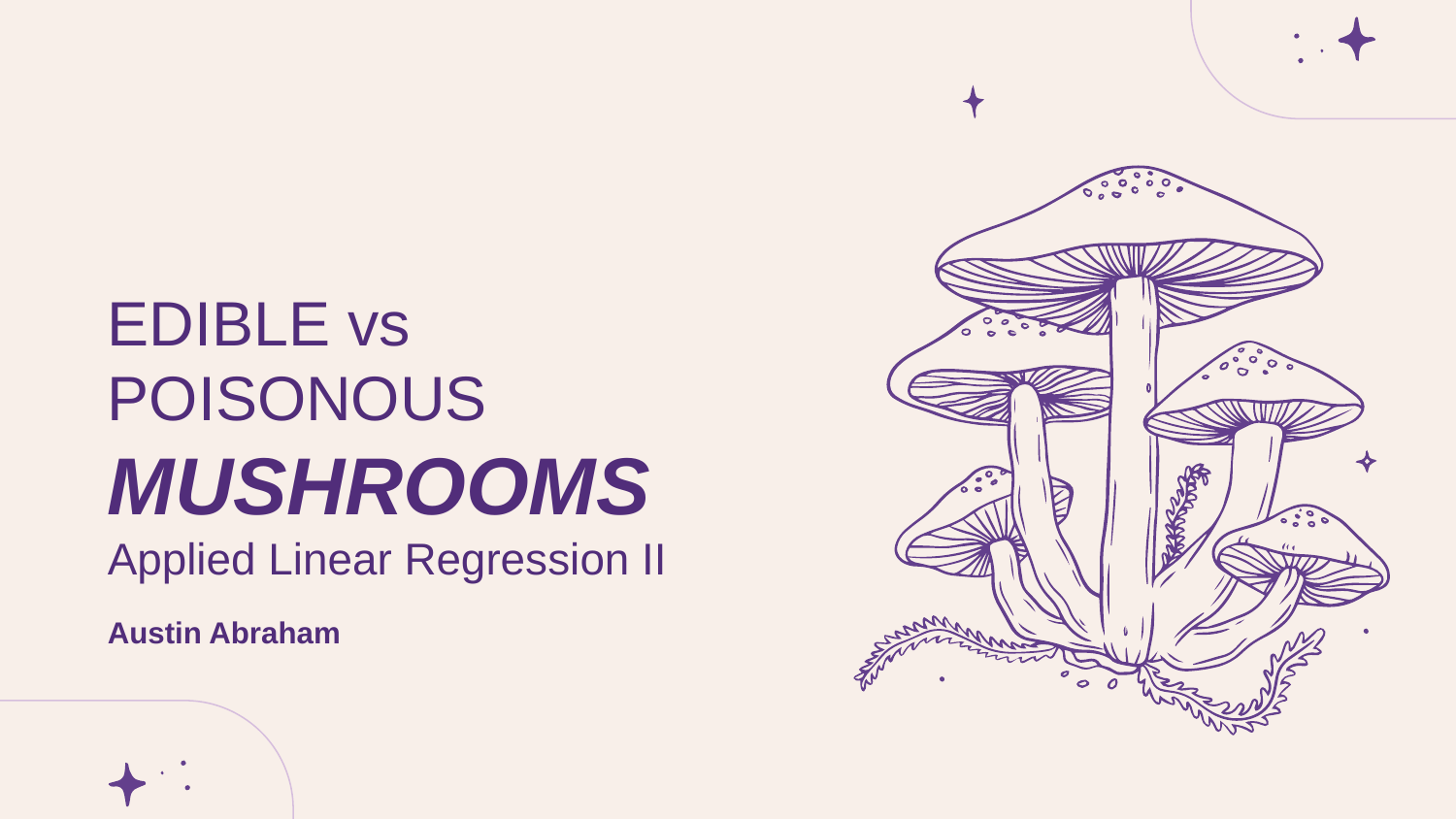

# EDIBLE vs POISONOUS
MUSHROOMS
Applied Linear Regression II

Austin Abraham